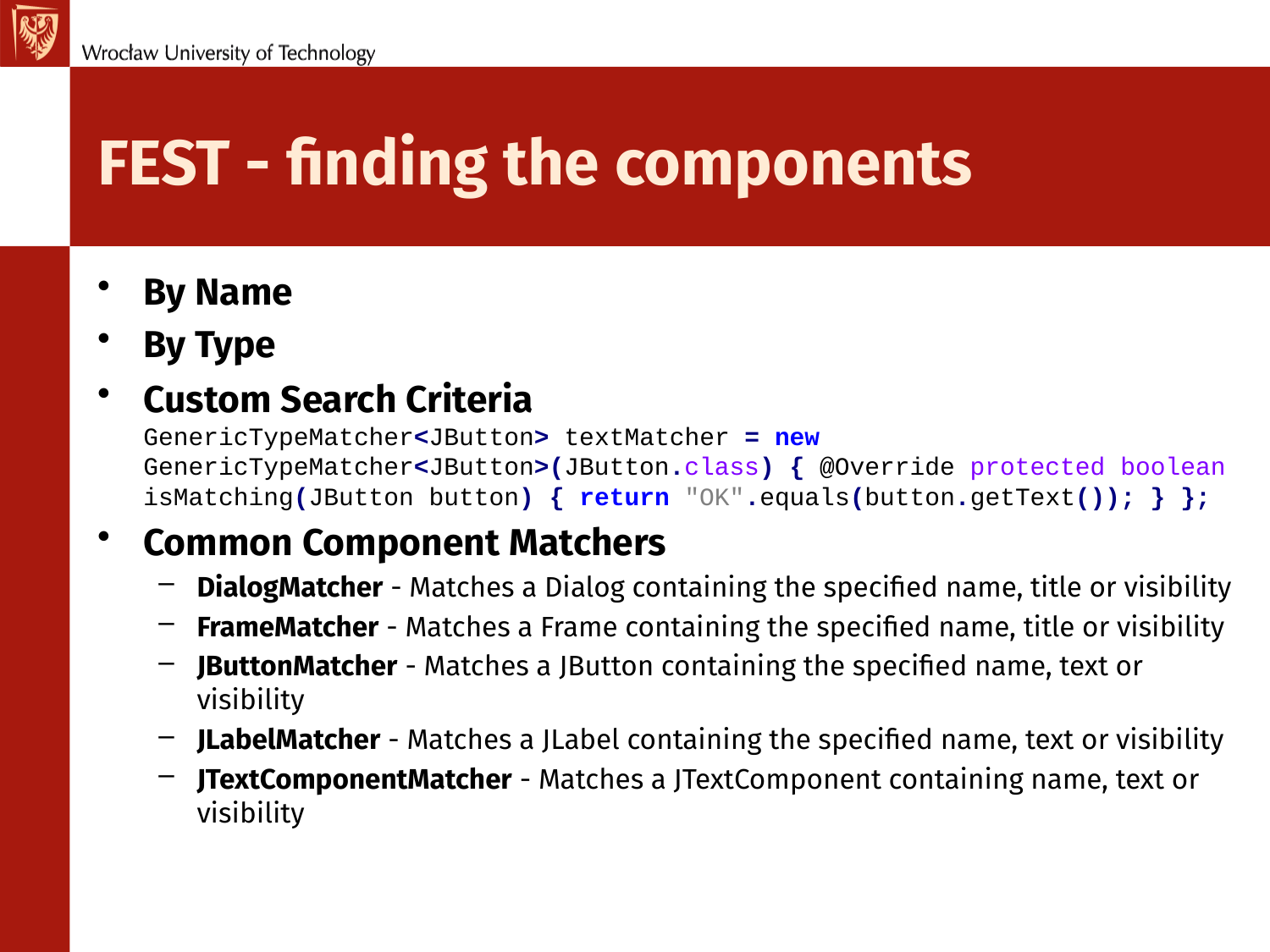

# FEST - finding the components
By Name
By Type
Custom Search Criteria
GenericTypeMatcher<JButton> textMatcher = new GenericTypeMatcher<JButton>(JButton.class) { @Override protected boolean isMatching(JButton button) { return "OK".equals(button.getText()); } };
Common Component Matchers
DialogMatcher - Matches a Dialog containing the specified name, title or visibility
FrameMatcher - Matches a Frame containing the specified name, title or visibility
JButtonMatcher - Matches a JButton containing the specified name, text or visibility
JLabelMatcher - Matches a JLabel containing the specified name, text or visibility
JTextComponentMatcher - Matches a JTextComponent containing name, text or visibility